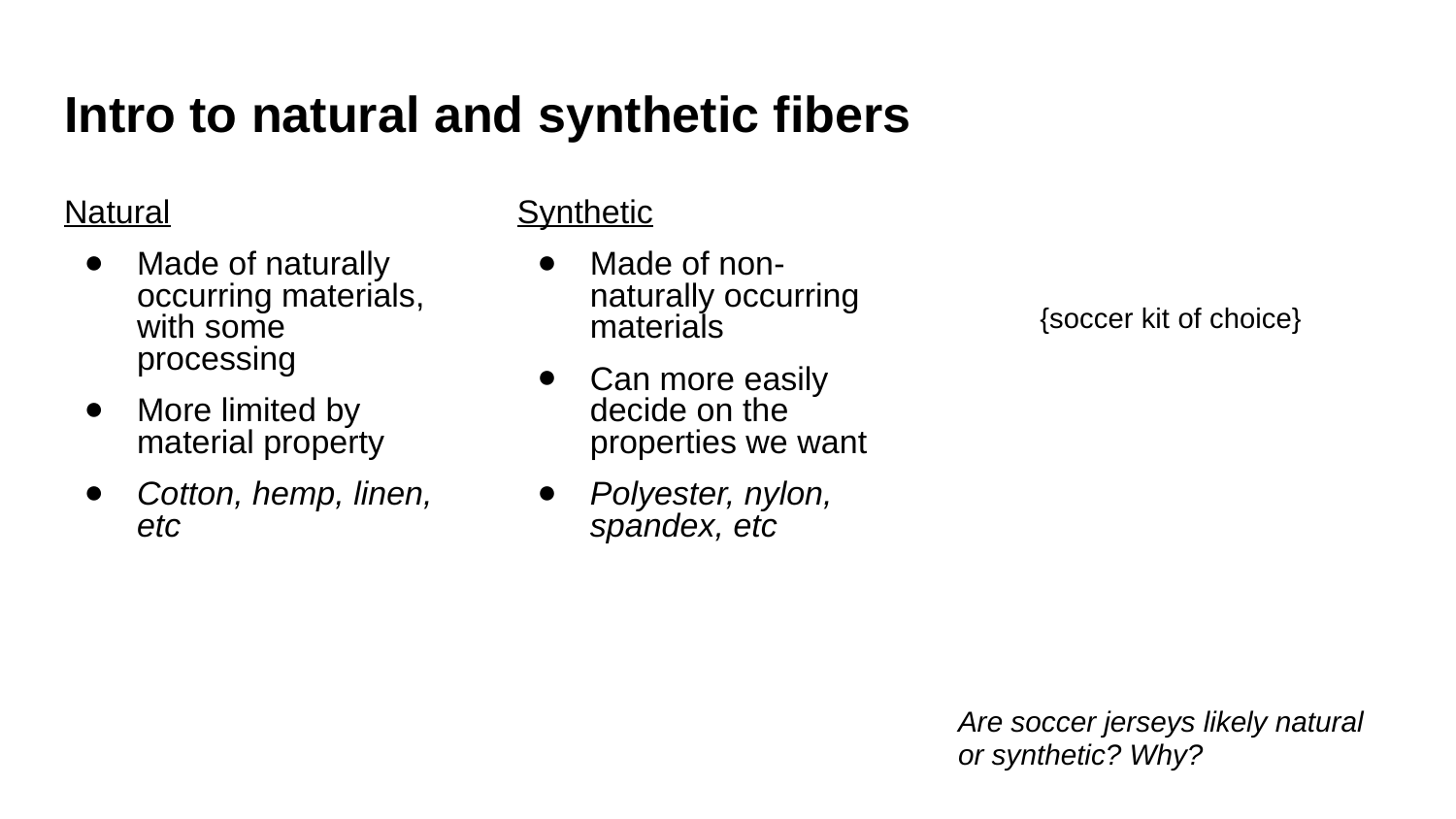

# Intro to natural and synthetic fibers
Natural
Made of naturally occurring materials, with some processing
More limited by material property
Cotton, hemp, linen, etc

Synthetic
Made of non-naturally occurring materials
Can more easily decide on the properties we want
Polyester, nylon, spandex, etc

{soccer kit of choice}
Are soccer jerseys likely natural or synthetic? Why?